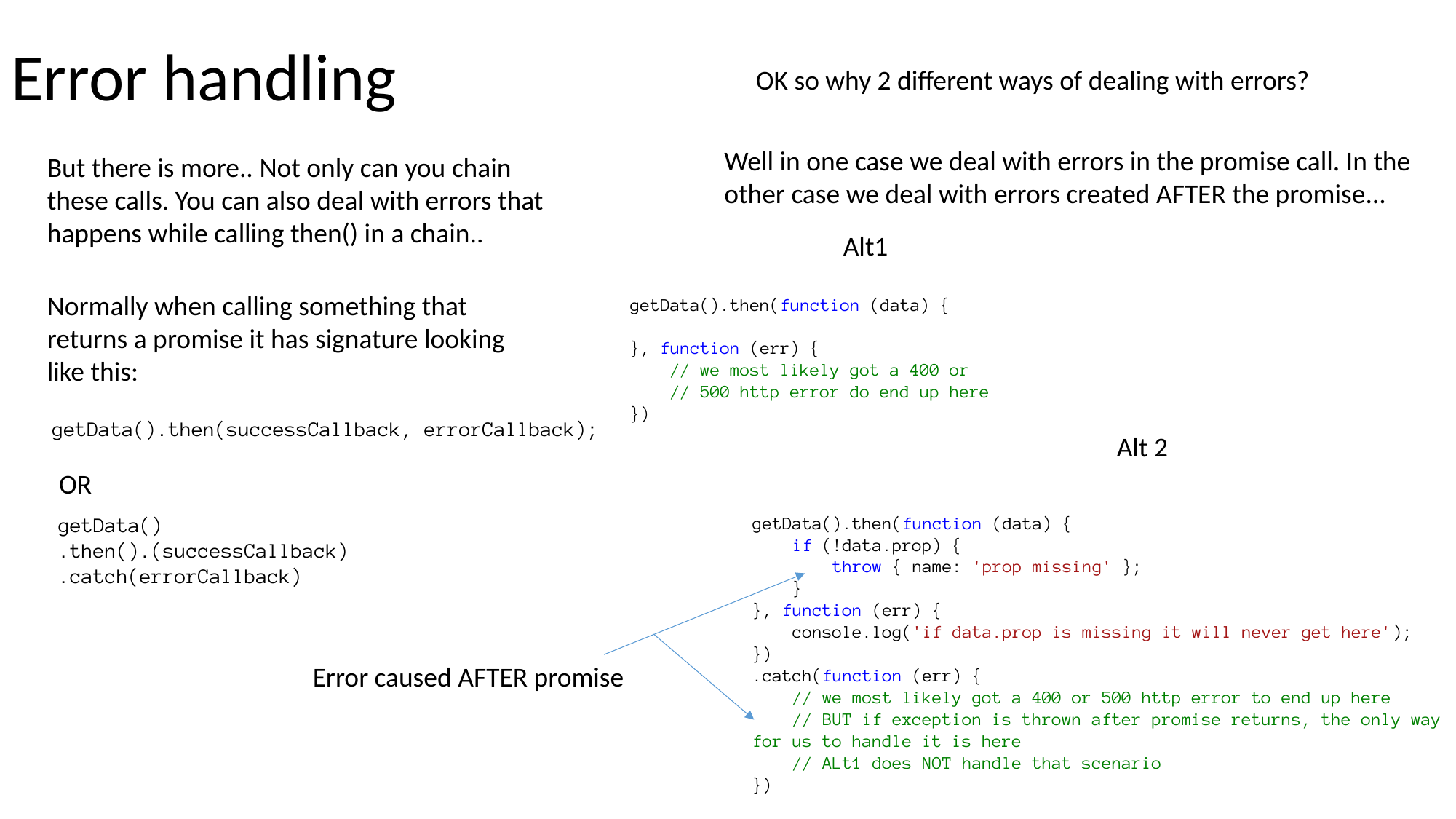

# Error handling
OK so why 2 different ways of dealing with errors?
Well in one case we deal with errors in the promise call. In the other case we deal with errors created AFTER the promise...
But there is more.. Not only can you chain these calls. You can also deal with errors that happens while calling then() in a chain..
Alt1
Normally when calling something that returns a promise it has signature looking like this:
getData().then(function (data) {

}, function (err) {
    // we most likely got a 400 or
    // 500 http error do end up here
})
getData().then(successCallback, errorCallback);
Alt 2
OR
getData()
.then().(successCallback)
.catch(errorCallback)
getData().then(function (data) {
    if (!data.prop) {
        throw { name: 'prop missing' };
    }
}, function (err) {
    console.log('if data.prop is missing it will never get here');
})
.catch(function (err) {
    // we most likely got a 400 or 500 http error to end up here
    // BUT if exception is thrown after promise returns, the only way for us to handle it is here
    // ALt1 does NOT handle that scenario
})
Error caused AFTER promise